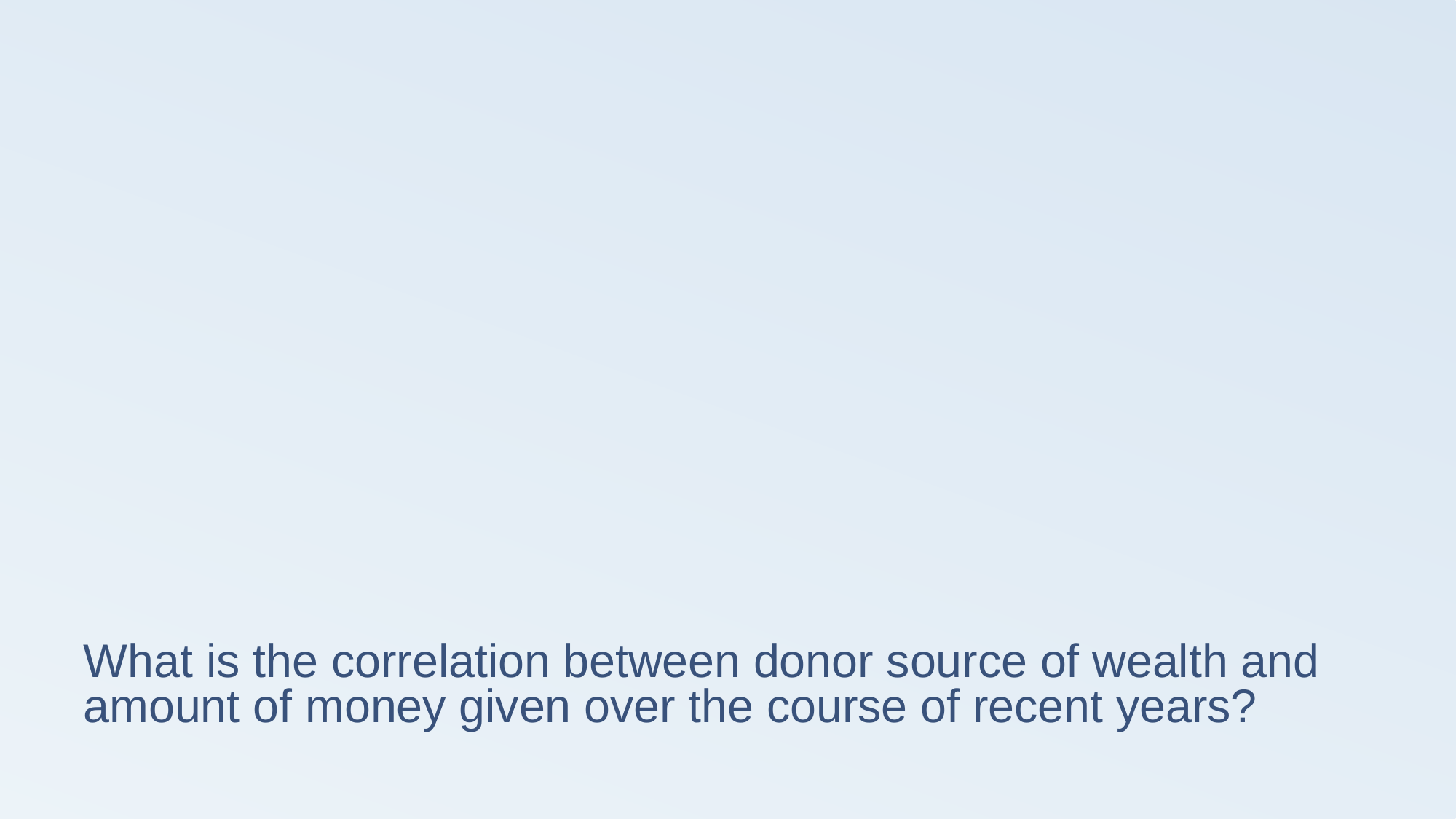

# What is the correlation between donor source of wealth and amount of money given over the course of recent years?